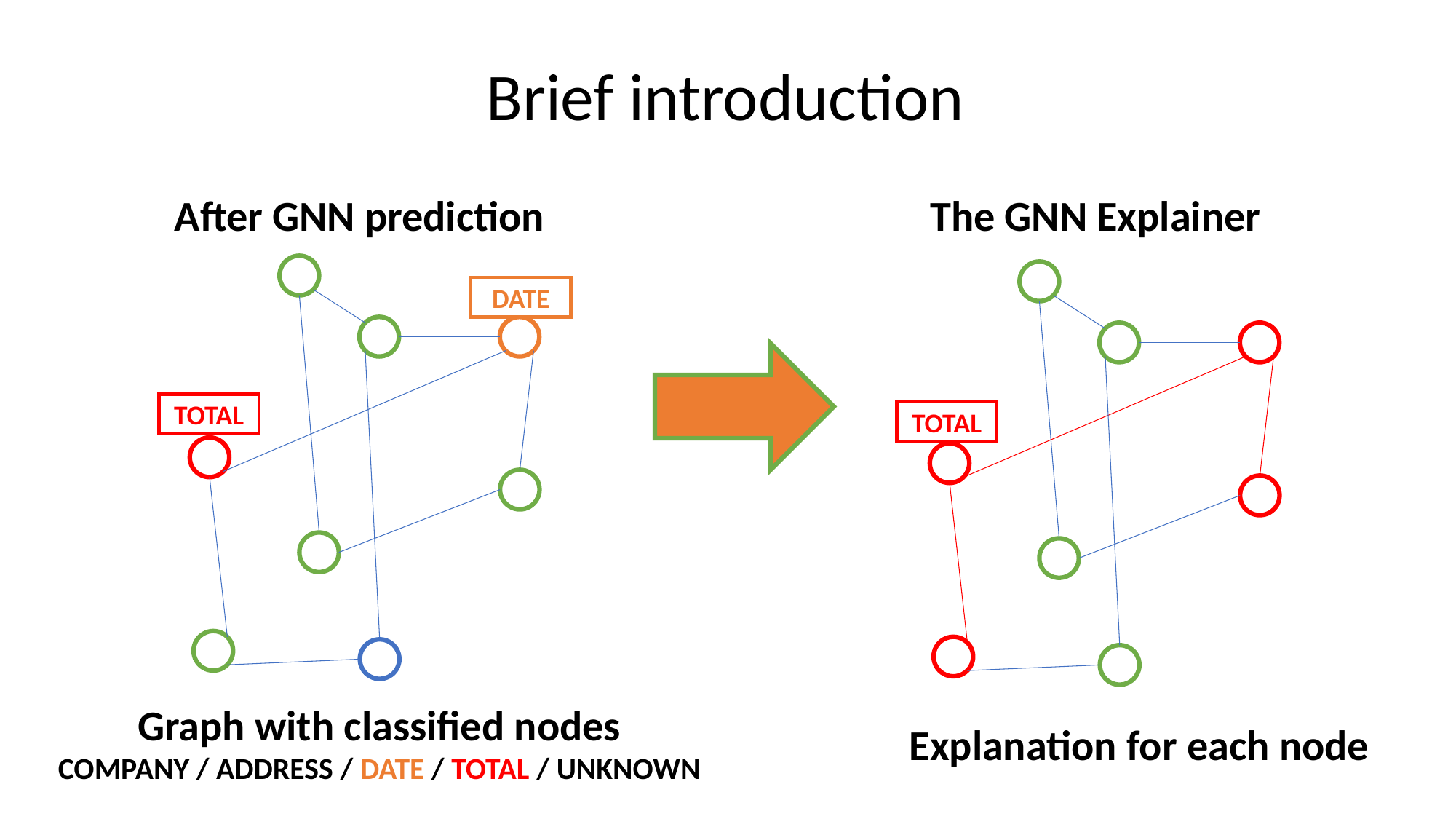

# Brief introduction
After GNN prediction
The GNN Explainer

DATE

TOTAL
TOTAL

Graph with classified nodes
COMPANY / ADDRESS / DATE / TOTAL / UNKNOWN
Explanation for each node